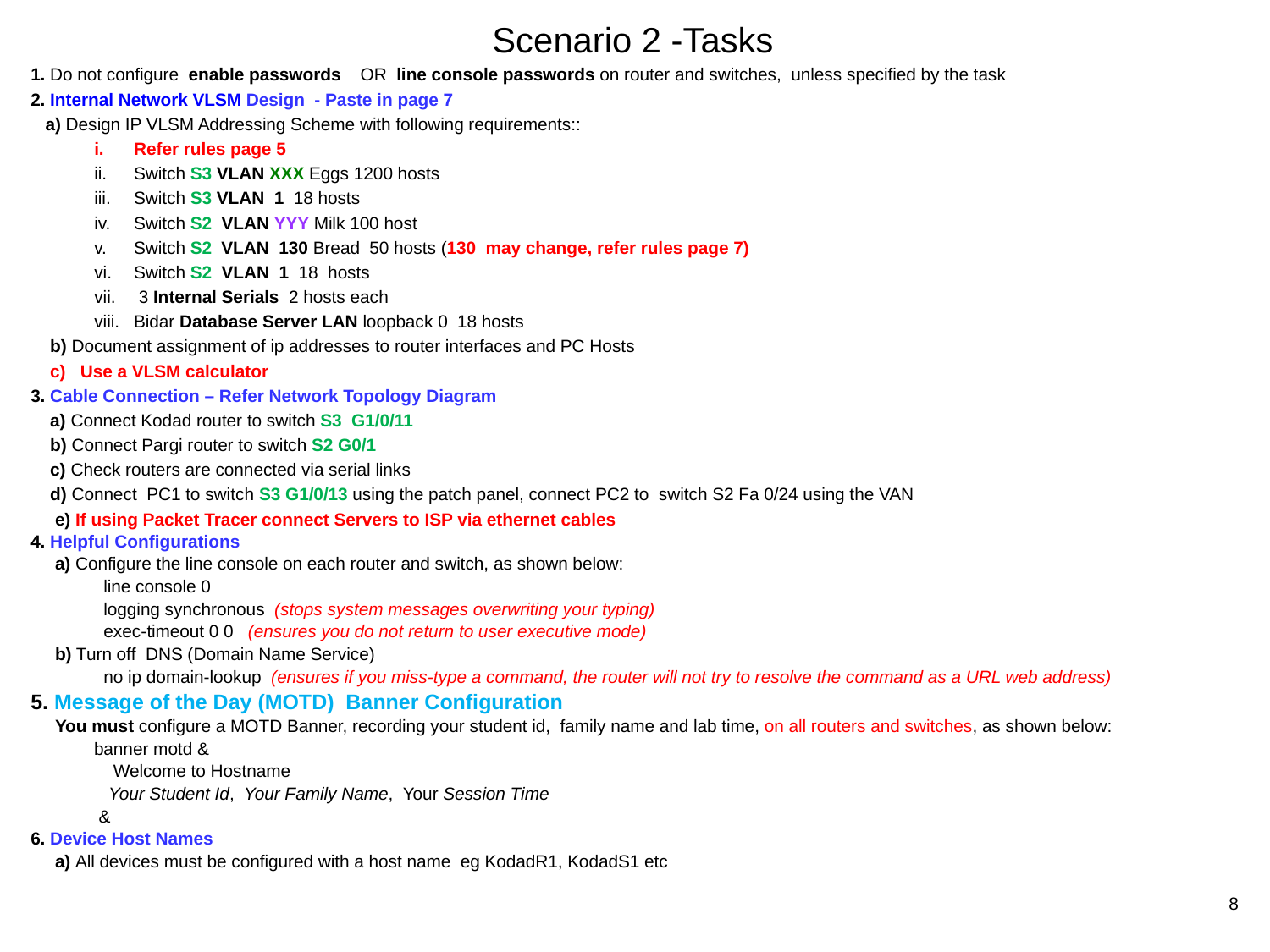

# Scenario 2 -Tasks
1. Do not configure  enable passwords    OR  line console passwords on router and switches,  unless specified by the task
2. Internal Network VLSM Design  - Paste in page 7
   a) Design IP VLSM Addressing Scheme with following requirements::
Refer rules page 5
Switch S3 VLAN XXX Eggs 1200 hosts
Switch S3 VLAN  1  18 hosts
Switch S2  VLAN YYY Milk 100 host
Switch S2  VLAN  130 Bread  50 hosts (130  may change, refer rules page 7)
Switch S2  VLAN  1  18  hosts
 3 Internal Serials  2 hosts each
Bidar Database Server LAN loopback 0  18 hosts
    b) Document assignment of ip addresses to router interfaces and PC Hosts
    c)   Use a VLSM calculator
3. Cable Connection – Refer Network Topology Diagram
    a) Connect Kodad router to switch S3  G1/0/11
    b) Connect Pargi router to switch S2 G0/1
    c) Check routers are connected via serial links
    d) Connect  PC1 to switch S3 G1/0/13 using the patch panel, connect PC2 to  switch S2 Fa 0/24 using the VAN
     e) If using Packet Tracer connect Servers to ISP via ethernet cables
4. Helpful Configurations
     a) Configure the line console on each router and switch, as shown below:
               line console 0
               logging synchronous  (stops system messages overwriting your typing)
               exec-timeout 0 0   (ensures you do not return to user executive mode)
     b) Turn off  DNS (Domain Name Service)
               no ip domain-lookup  (ensures if you miss-type a command, the router will not try to resolve the command as a URL web address)
5. Message of the Day (MOTD)  Banner Configuration
     You must configure a MOTD Banner, recording your student id,  family name and lab time, on all routers and switches, as shown below:
             banner motd &
                 Welcome to Hostname
                Your Student Id,  Your Family Name,  Your Session Time
              &
6. Device Host Names
     a) All devices must be configured with a host name  eg KodadR1, KodadS1 etc

8